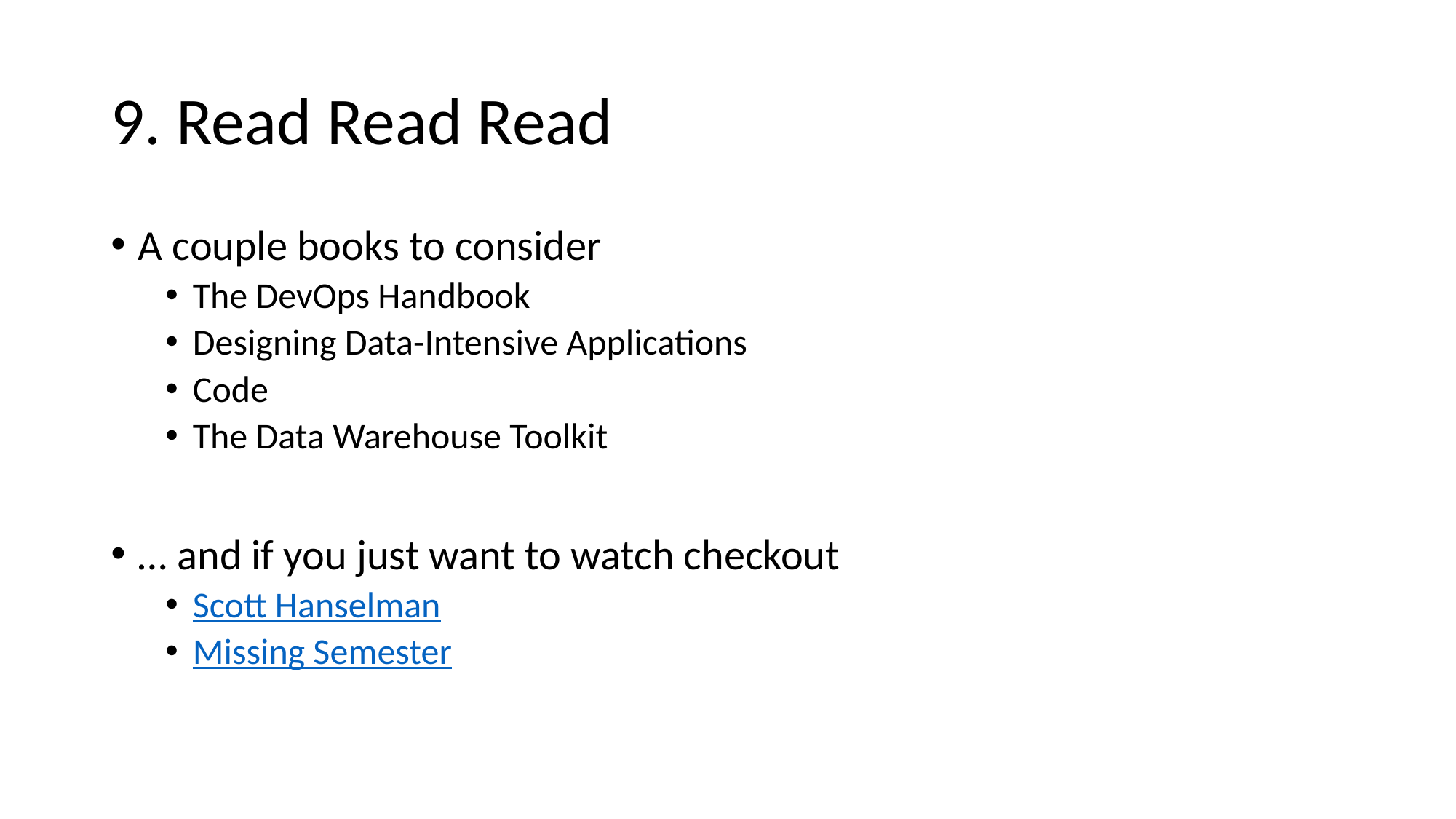

# 9. Read Read Read
A couple books to consider
The DevOps Handbook
Designing Data-Intensive Applications
Code
The Data Warehouse Toolkit

… and if you just want to watch checkout
Scott Hanselman
Missing Semester